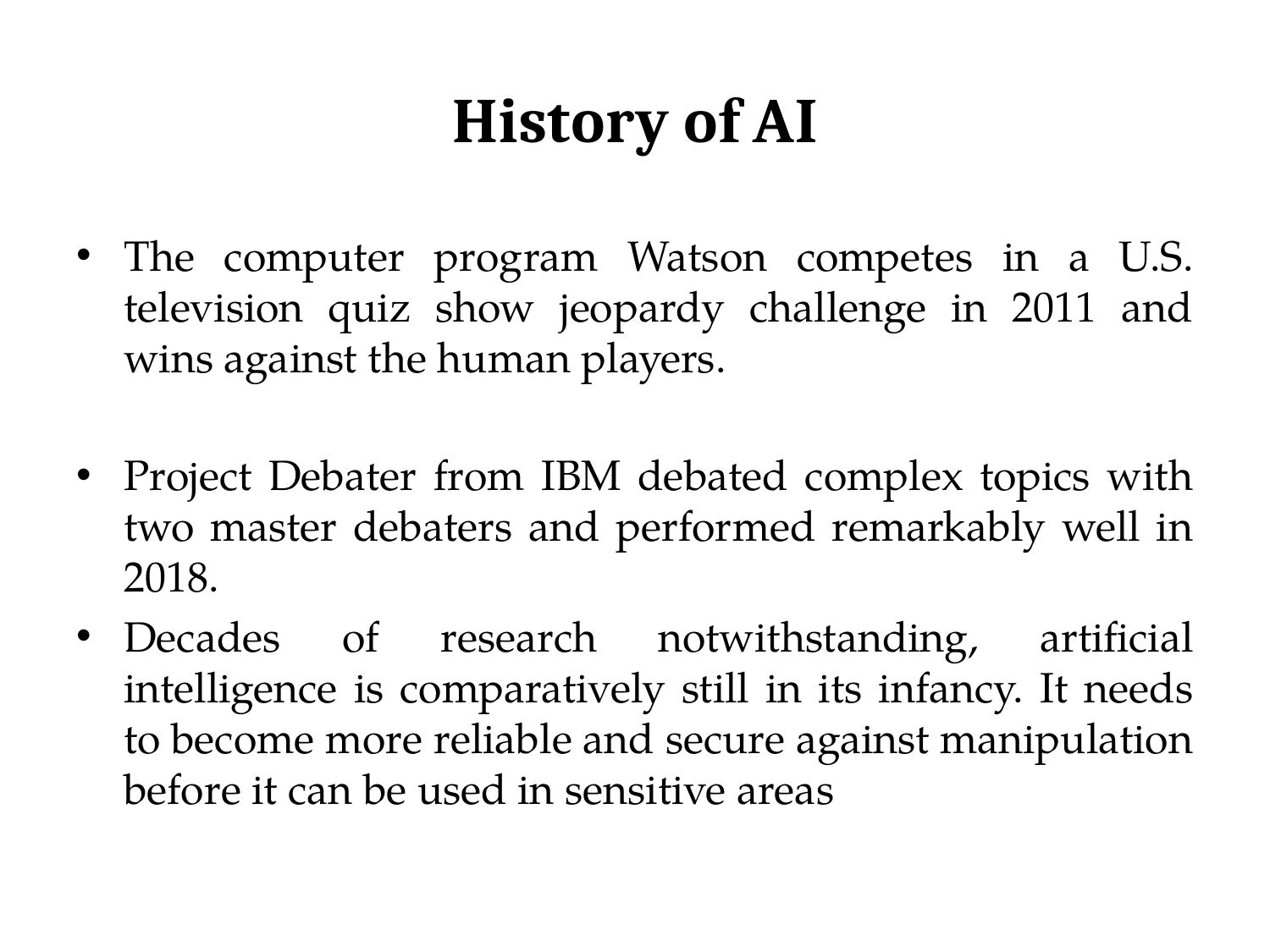

# History of AI
The computer program Watson competes in a U.S. television quiz show jeopardy challenge in 2011 and wins against the human players.

Project Debater from IBM debated complex topics with two master debaters and performed remarkably well in 2018.
Decades of research notwithstanding, artificial intelligence is comparatively still in its infancy. It needs to become more reliable and secure against manipulation before it can be used in sensitive areas